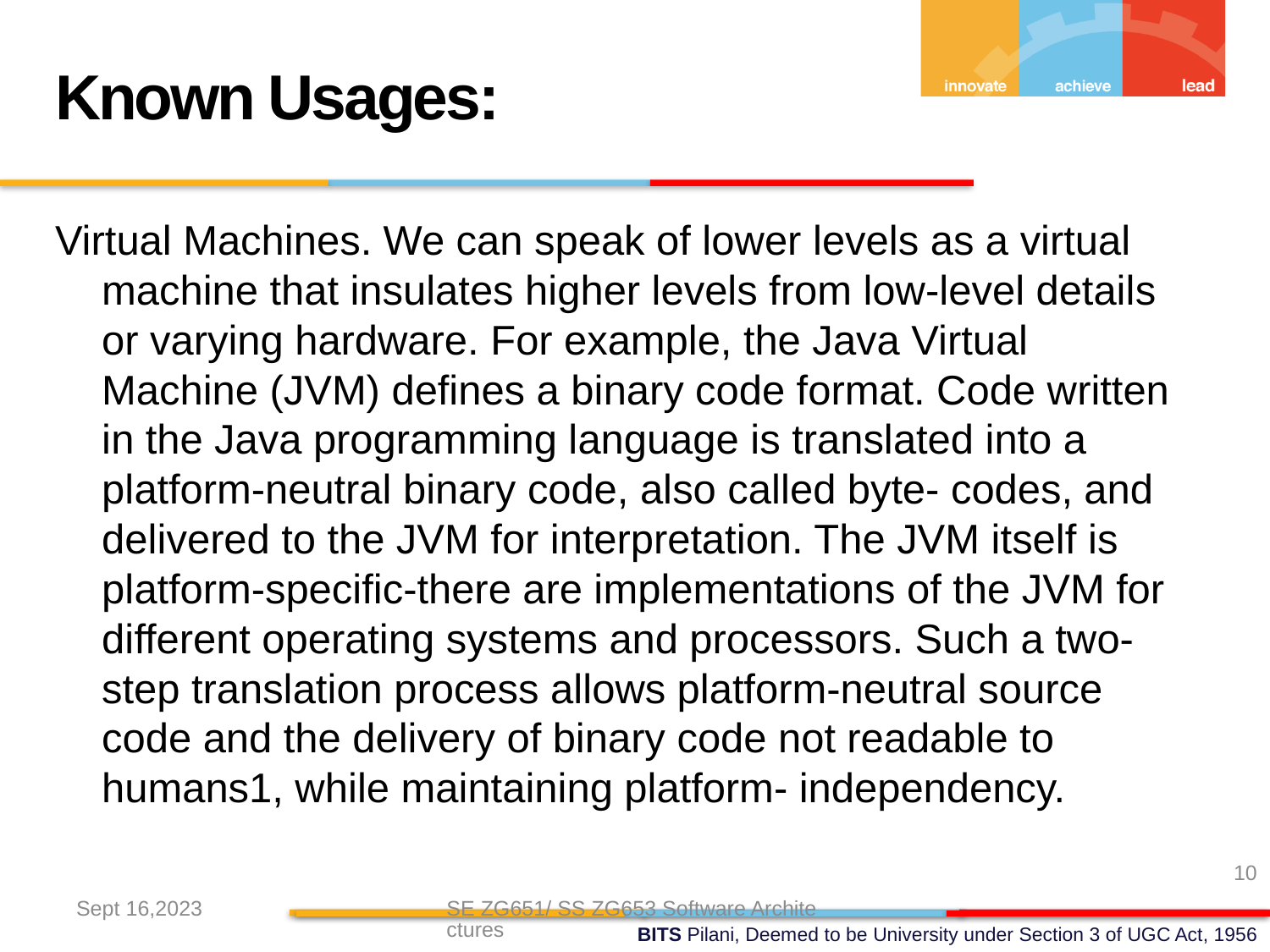

Known Usages:
Virtual Machines. We can speak of lower levels as a virtual machine that insulates higher levels from low-level details or varying hardware. For example, the Java Virtual Machine (JVM) defines a binary code format. Code written in the Java programming language is translated into a platform-neutral binary code, also called byte- codes, and delivered to the JVM for interpretation. The JVM itself is platform-specific-there are implementations of the JVM for different operating systems and processors. Such a two-step translation process allows platform-neutral source code and the delivery of binary code not readable to humans1, while maintaining platform- independency.
10
Sept 16,2023
SE ZG651/ SS ZG653 Software Architectures